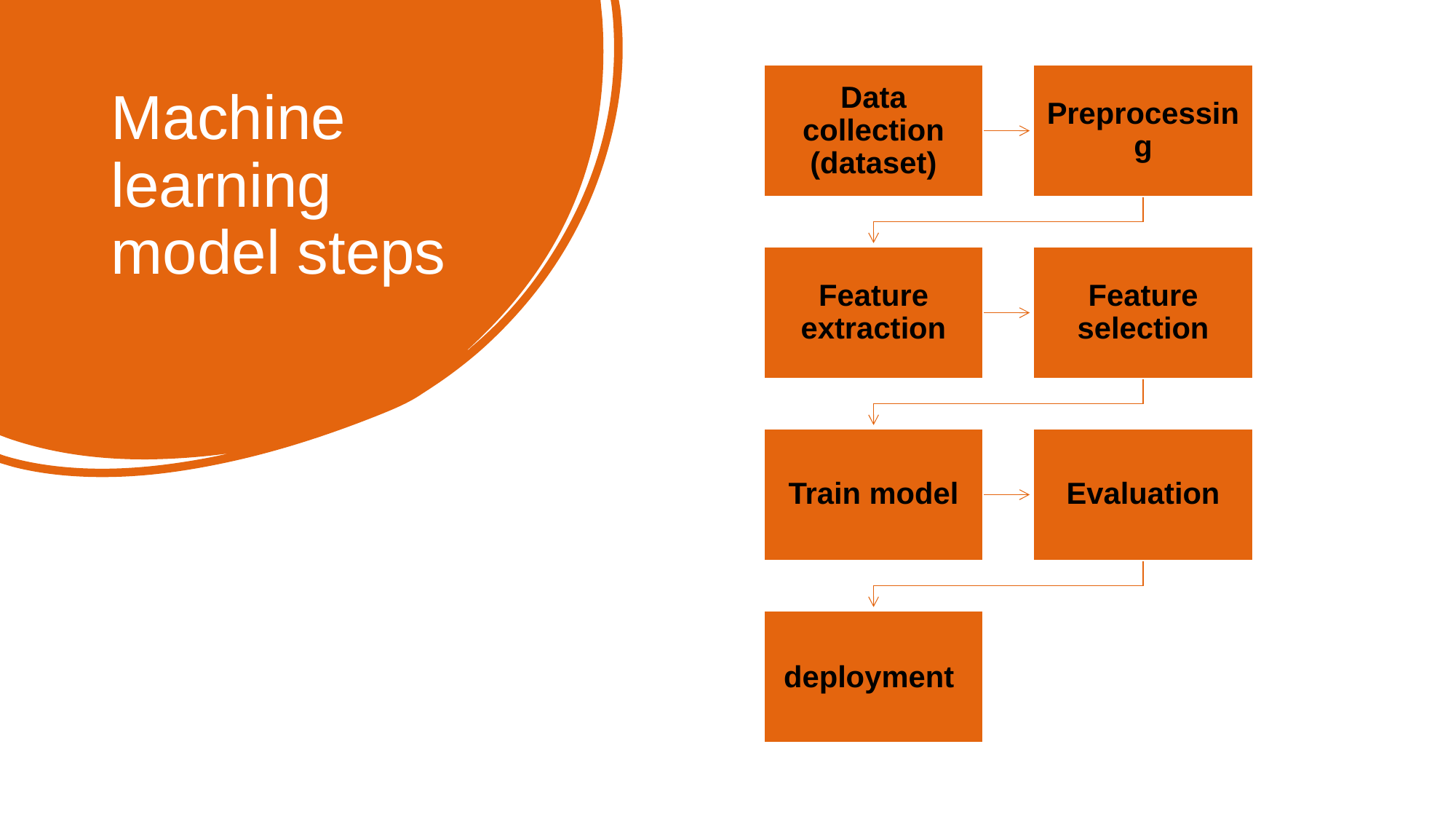

Data collection (dataset)

Preprocessing

Feature extraction

Feature selection

Train model

Evaluation
deployment
# Machine learning model steps